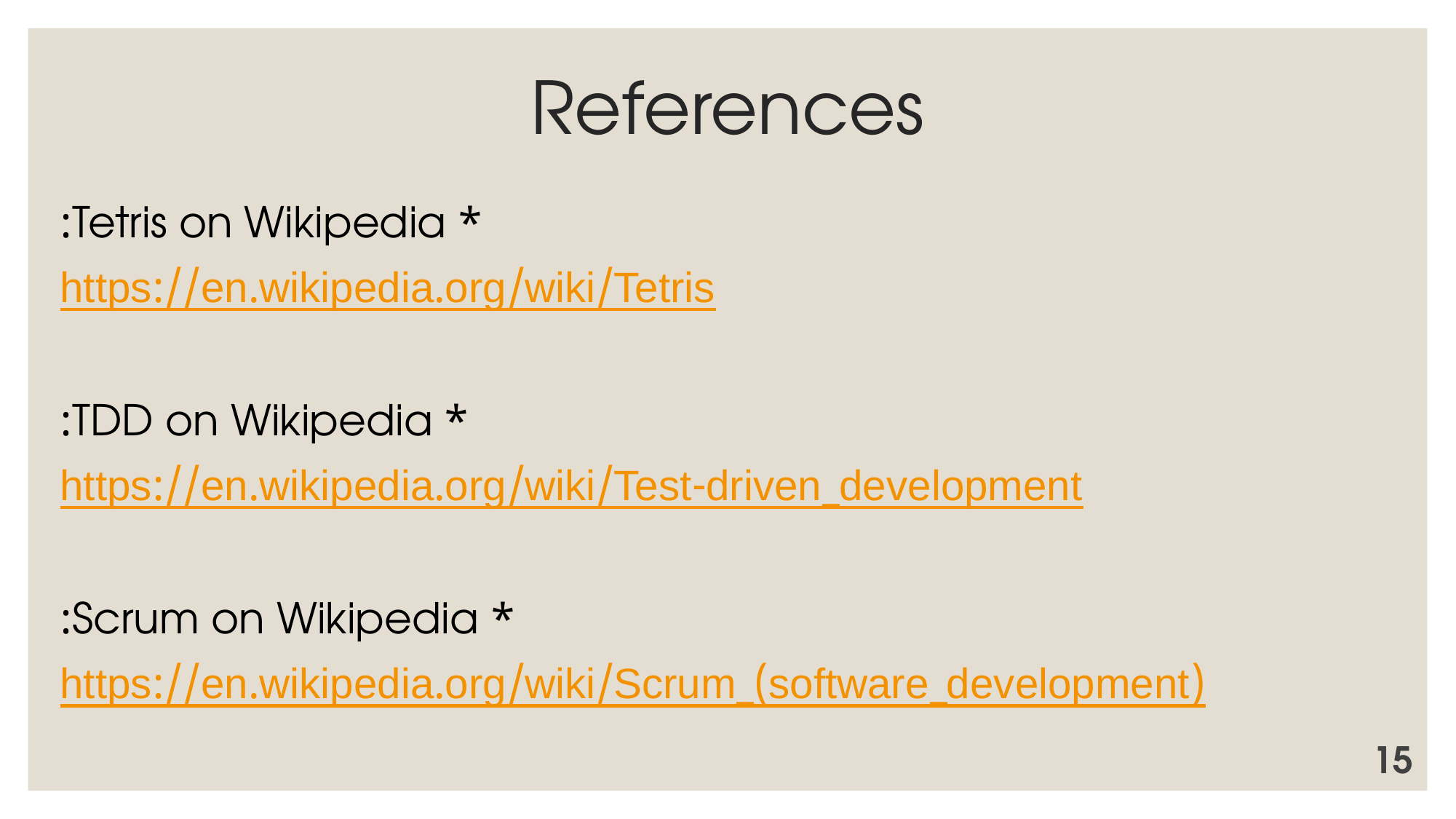

# References
* Tetris on Wikipedia:
https://en.wikipedia.org/wiki/Tetris

* TDD on Wikipedia:
https://en.wikipedia.org/wiki/Test-driven_development

* Scrum on Wikipedia:
https://en.wikipedia.org/wiki/Scrum_(software_development)

15